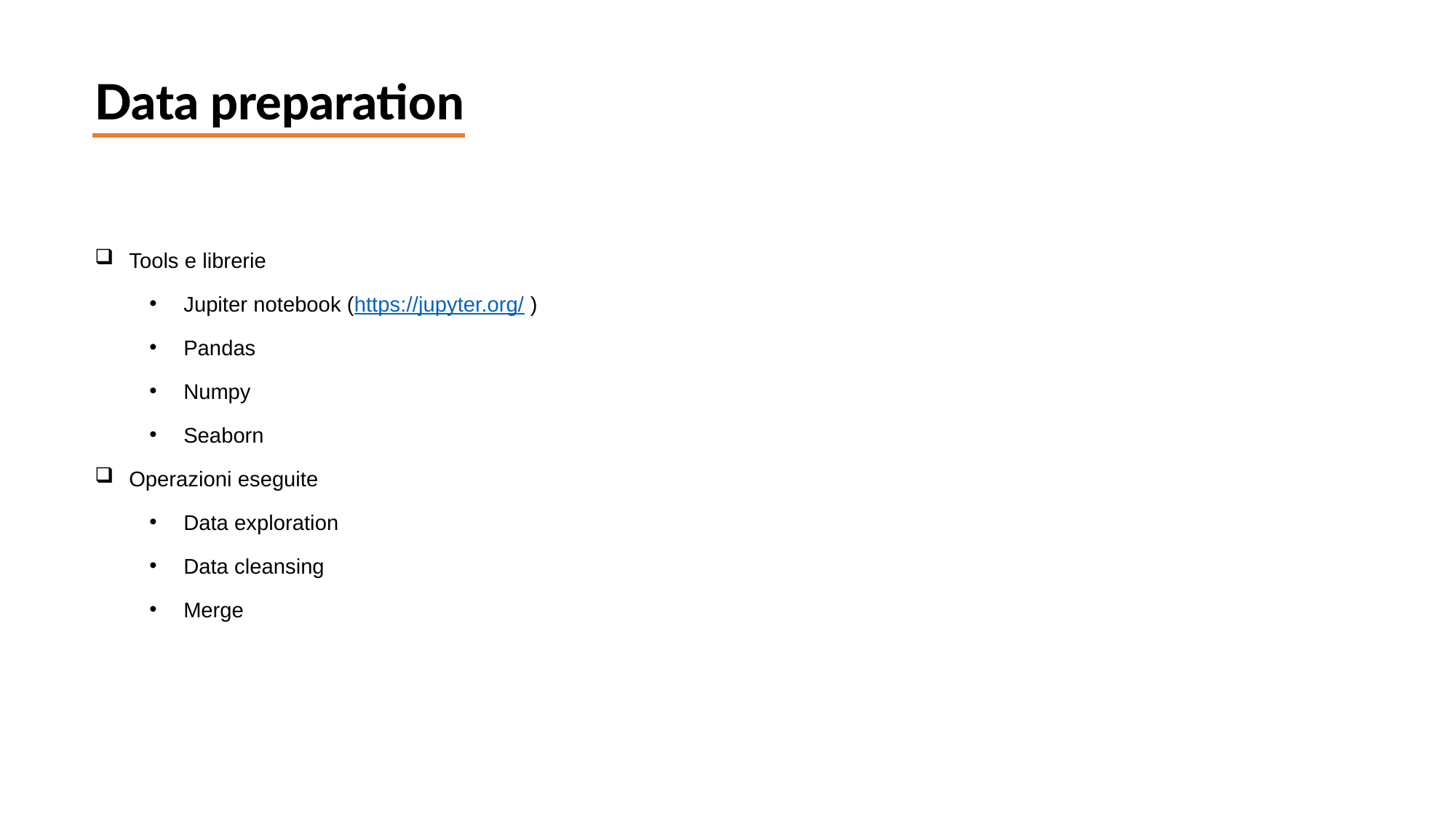

Data preparation
Tools e librerie
Jupiter notebook (https://jupyter.org/ )
Pandas
Numpy
Seaborn
Operazioni eseguite
Data exploration
Data cleansing
Merge